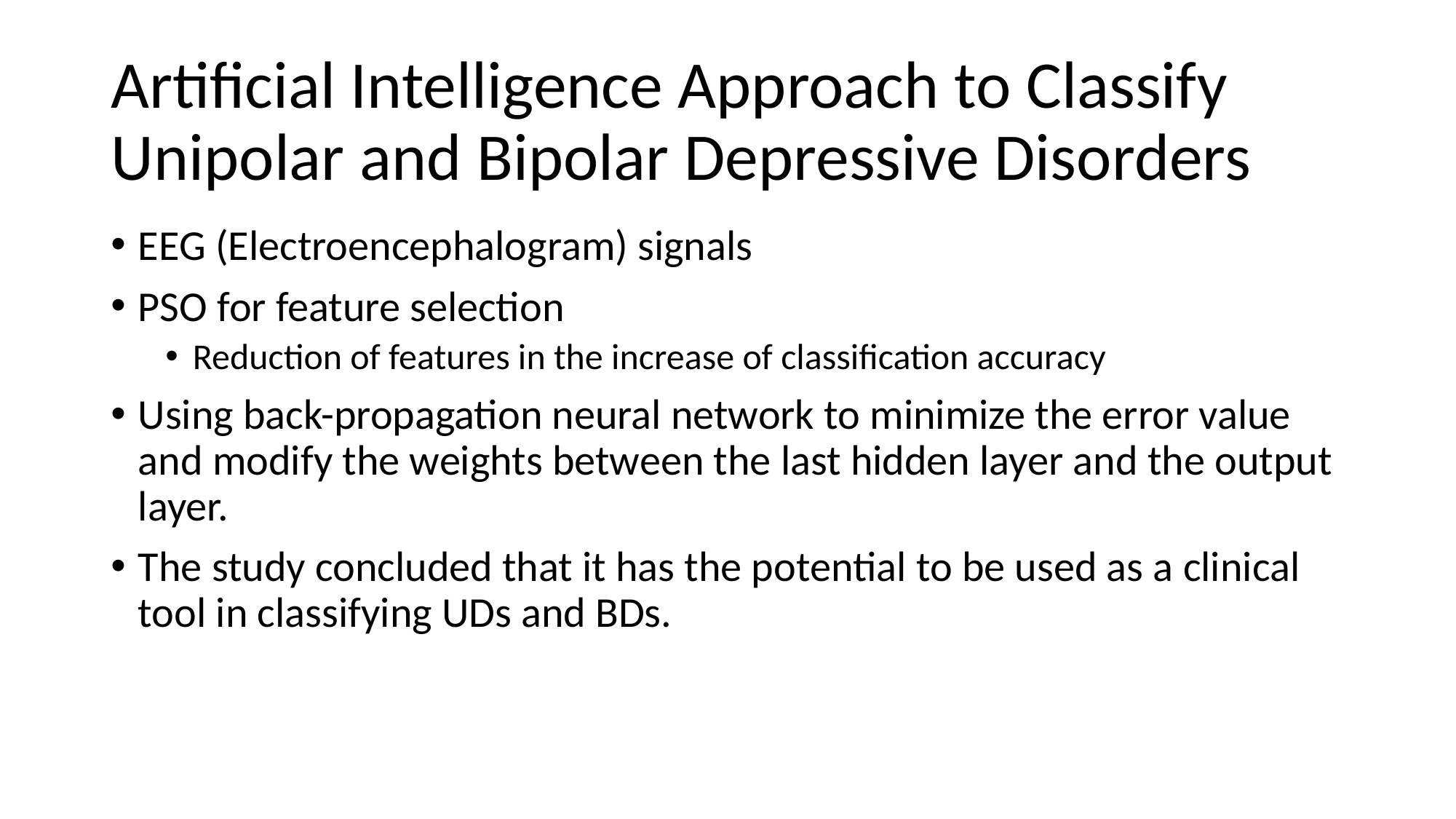

# Artificial Intelligence Approach to Classify Unipolar and Bipolar Depressive Disorders
EEG (Electroencephalogram) signals
PSO for feature selection
Reduction of features in the increase of classification accuracy
Using back-propagation neural network to minimize the error value and modify the weights between the last hidden layer and the output layer.
The study concluded that it has the potential to be used as a clinical tool in classifying UDs and BDs.